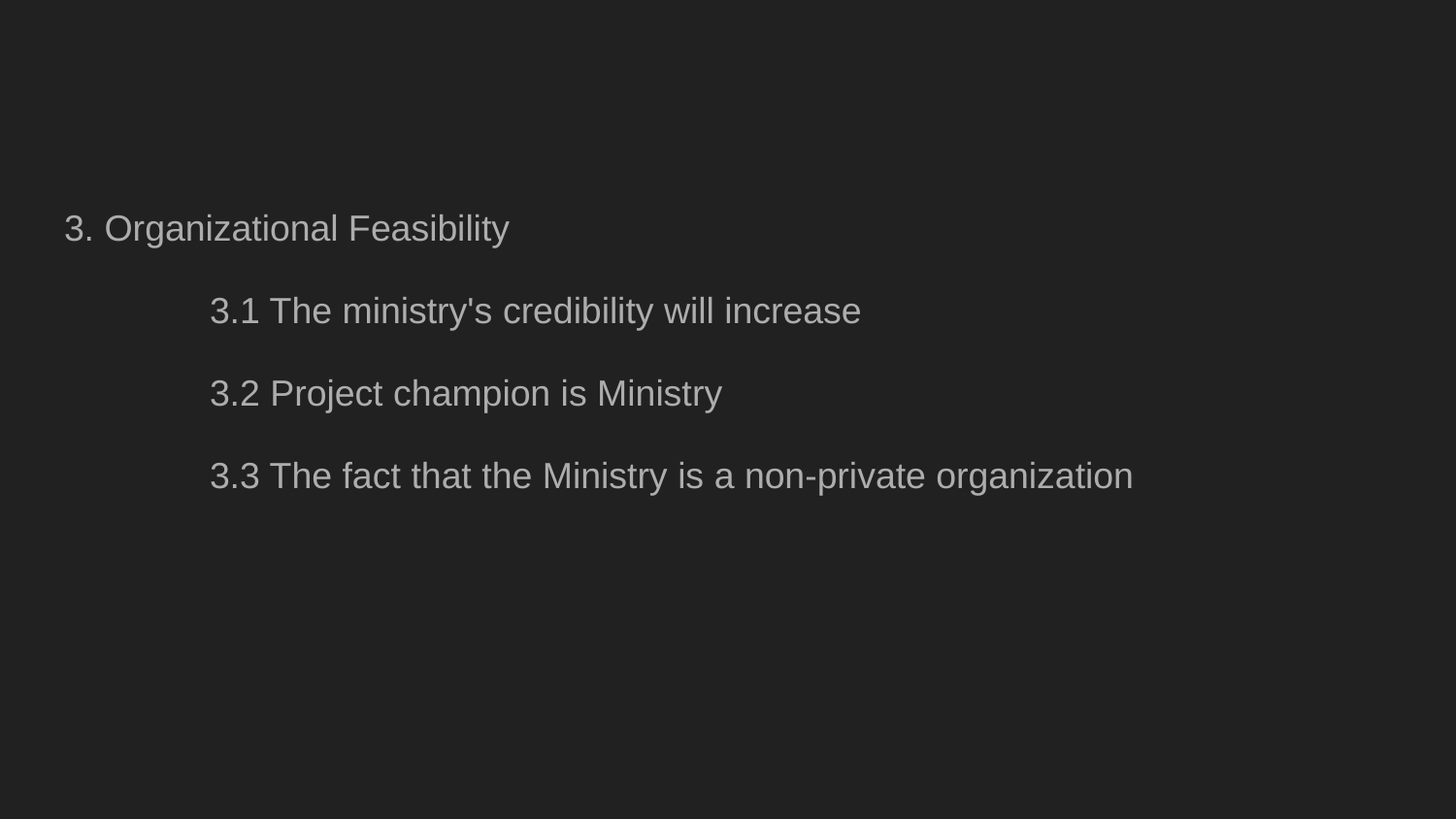

#
3. Organizational Feasibility
	3.1 The ministry's credibility will increase
	3.2 Project champion is Ministry
	3.3 The fact that the Ministry is a non-private organization